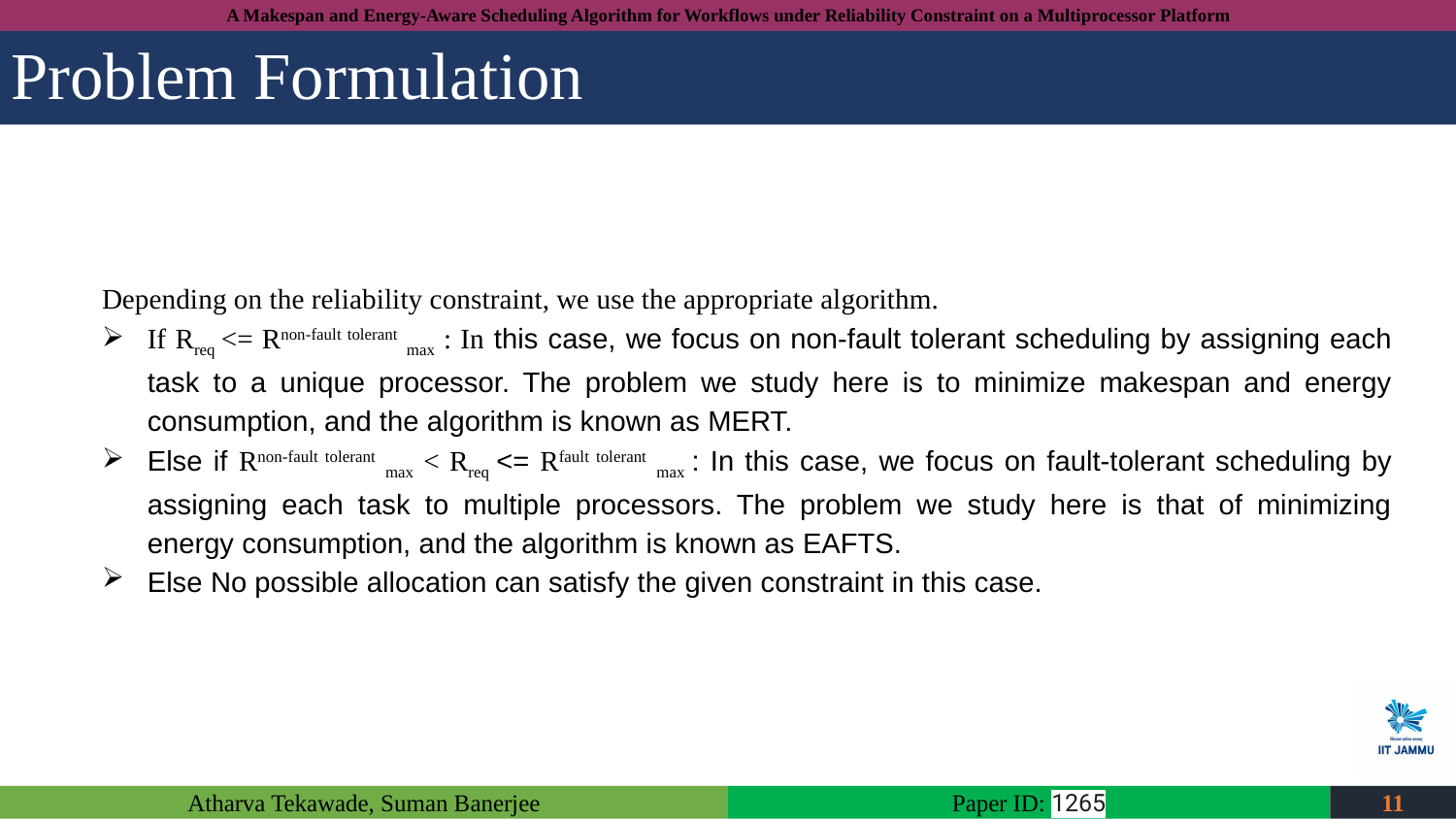

# Problem Formulation
Depending on the reliability constraint, we use the appropriate algorithm.
If Rreq <= Rnon-fault tolerant max : In this case, we focus on non-fault tolerant scheduling by assigning each task to a unique processor. The problem we study here is to minimize makespan and energy consumption, and the algorithm is known as MERT.
Else if Rnon-fault tolerant max < Rreq <= Rfault tolerant max : In this case, we focus on fault-tolerant scheduling by assigning each task to multiple processors. The problem we study here is that of minimizing energy consumption, and the algorithm is known as EAFTS.
Else No possible allocation can satisfy the given constraint in this case.